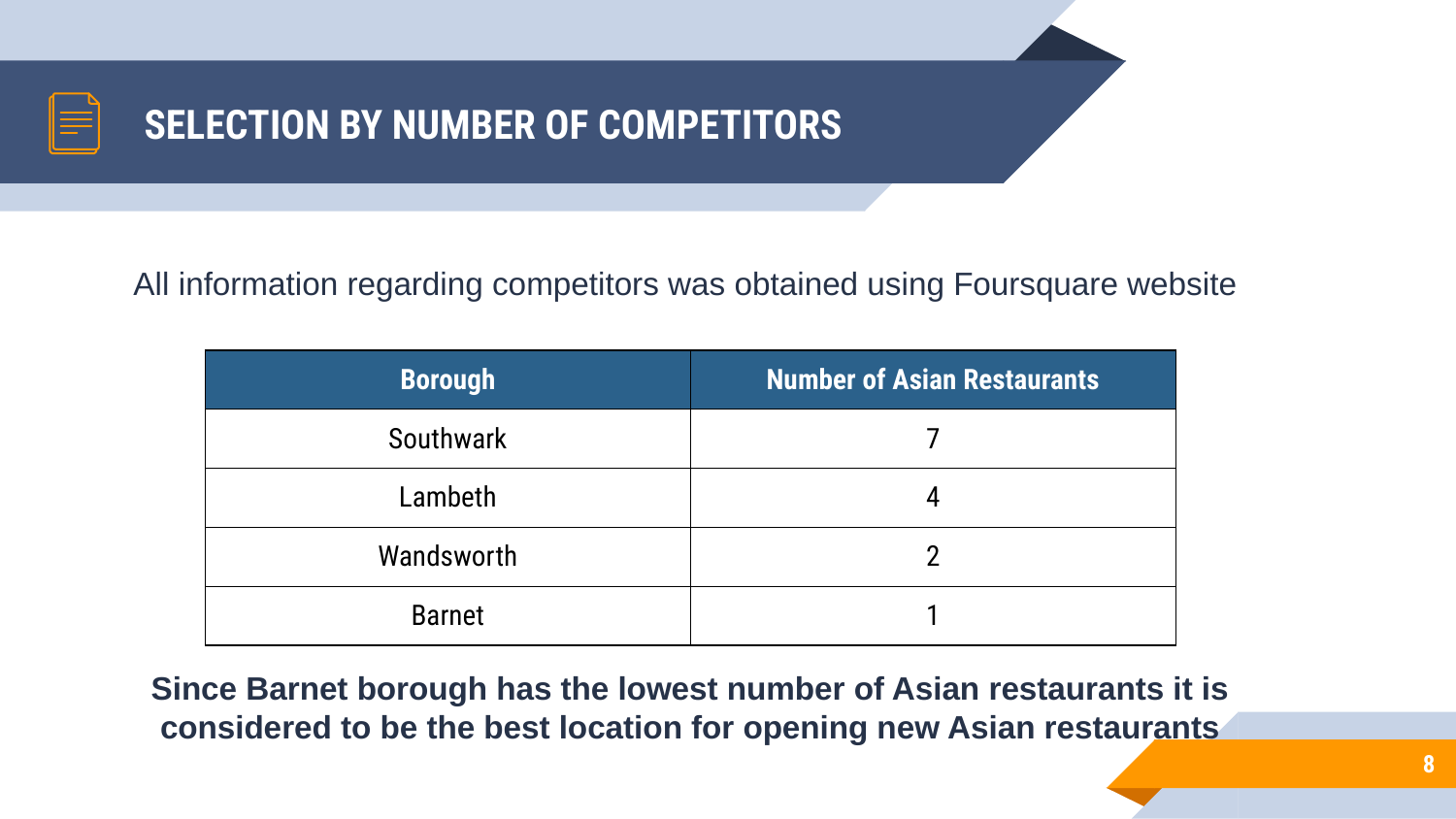

# SELECTION BY NUMBER OF COMPETITORS

All information regarding competitors was obtained using Foursquare website
| Borough | Number of Asian Restaurants |
| --- | --- |
| Southwark | 7 |
| Lambeth | 4 |
| Wandsworth | 2 |
| Barnet | 1 |
Since Barnet borough has the lowest number of Asian restaurants it is considered to be the best location for opening new Asian restaurants
8